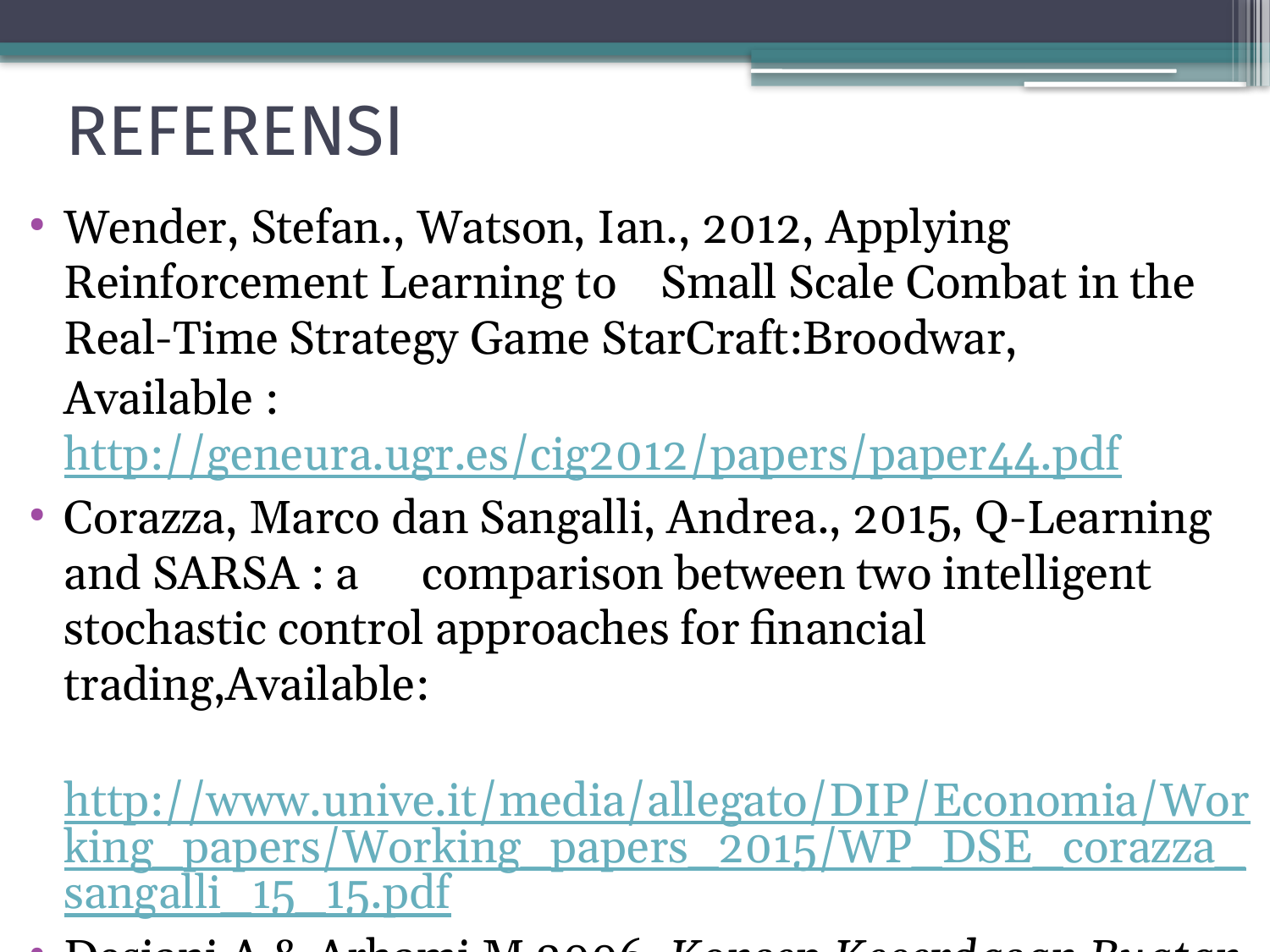

# REFERENSI
Wender, Stefan., Watson, Ian., 2012, Applying Reinforcement Learning to 	Small Scale Combat in the Real-Time Strategy Game StarCraft:Broodwar,
	Available : http://geneura.ugr.es/cig2012/papers/paper44.pdf
Corazza, Marco dan Sangalli, Andrea., 2015, Q-Learning and SARSA : a 	comparison between two intelligent stochastic control approaches for financial trading,Available:
	http://www.unive.it/media/allegato/DIP/Economia/Working_papers/Working_papers_2015/WP_DSE_corazza_sangalli_15_15.pdf
Desiani A & Arhami M 2006, Konsep Kecerdasan Buatan, Andi, Yogyakarta.